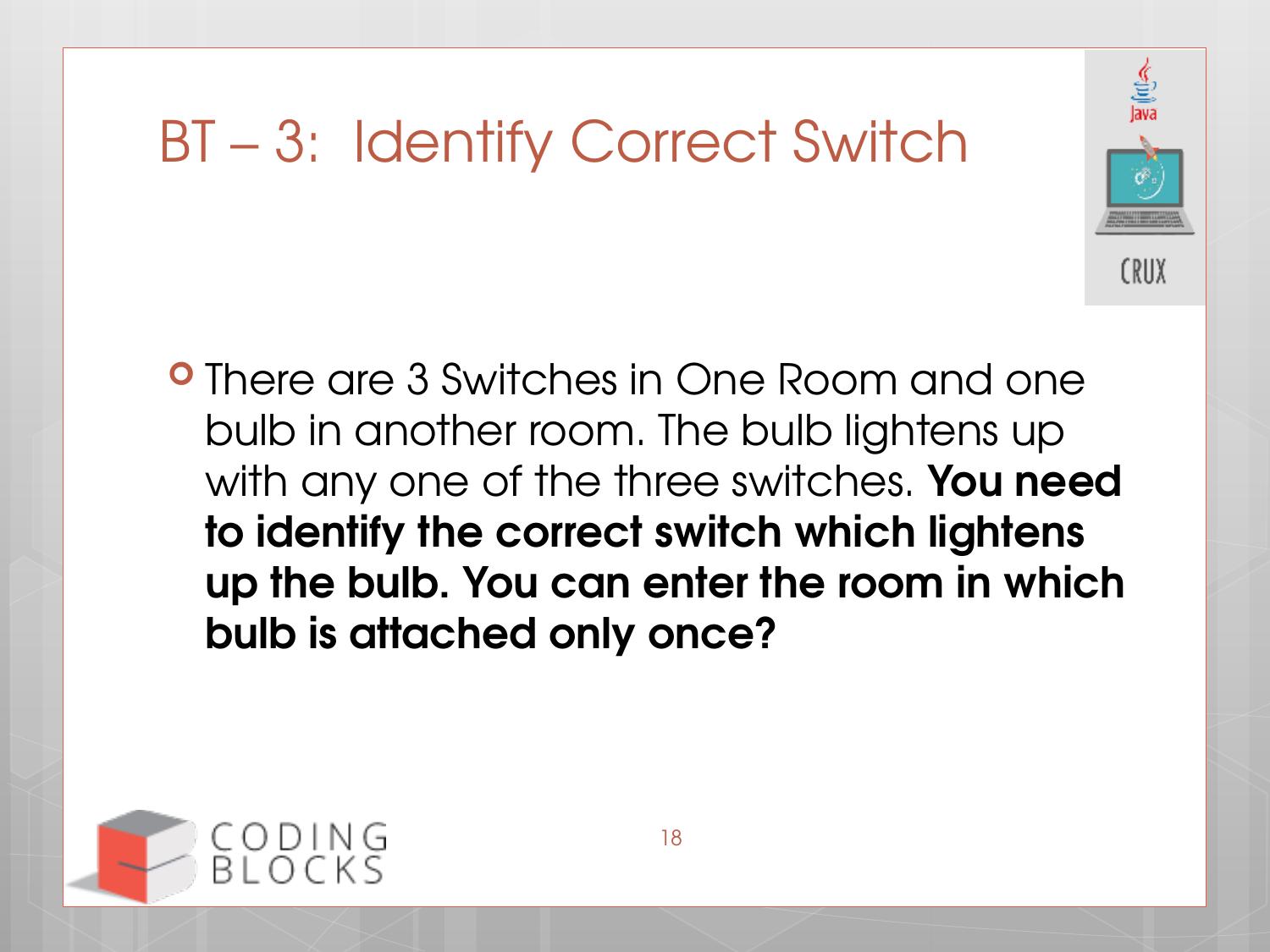

# BT – 3:  Identify Correct Switch
There are 3 Switches in One Room and one bulb in another room. The bulb lightens up with any one of the three switches. You need to identify the correct switch which lightens up the bulb. You can enter the room in which bulb is attached only once?
18